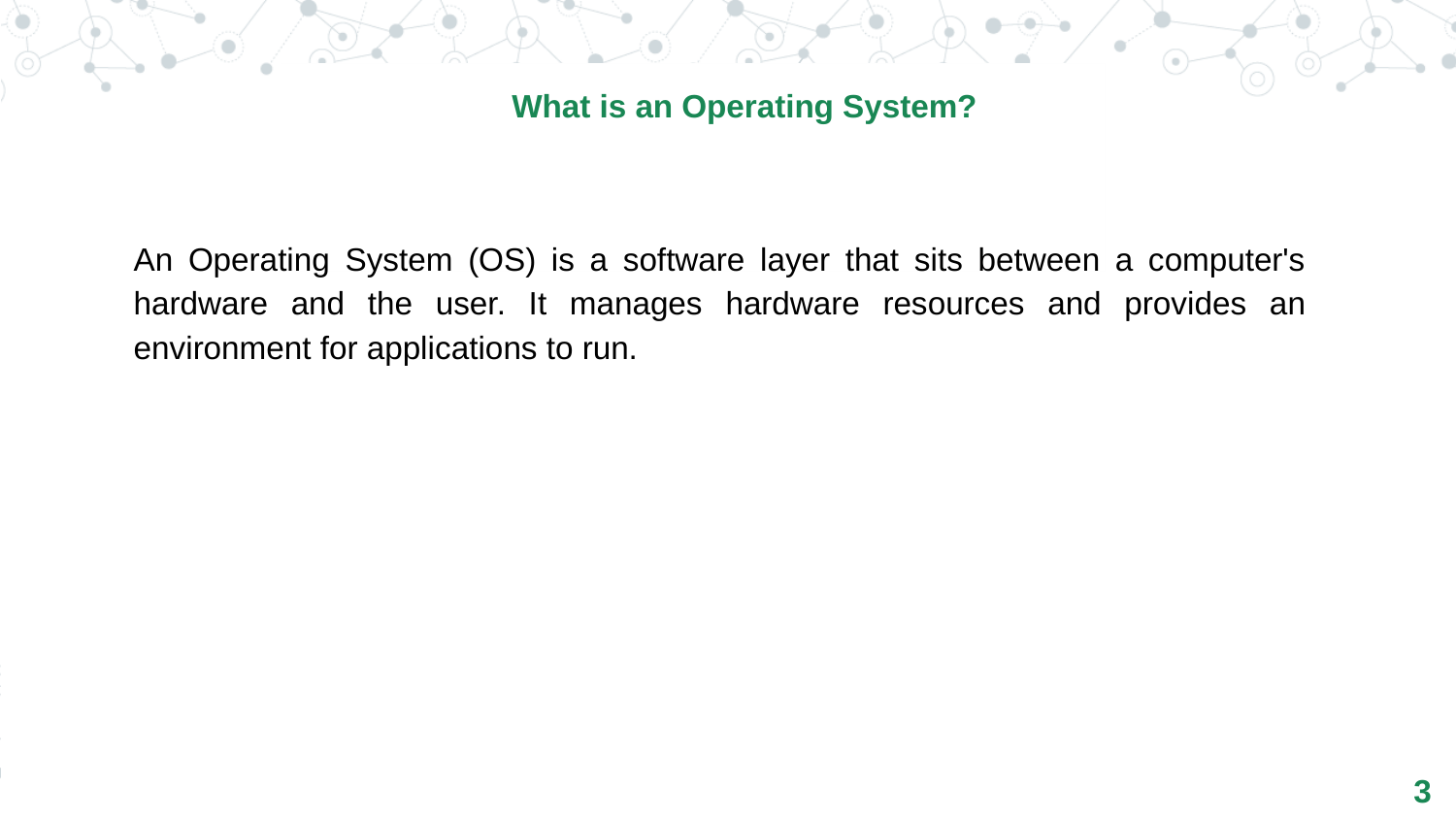

What is an Operating System?

An Operating System (OS) is a software layer that sits between a computer's hardware and the user. It manages hardware resources and provides an environment for applications to run.

3